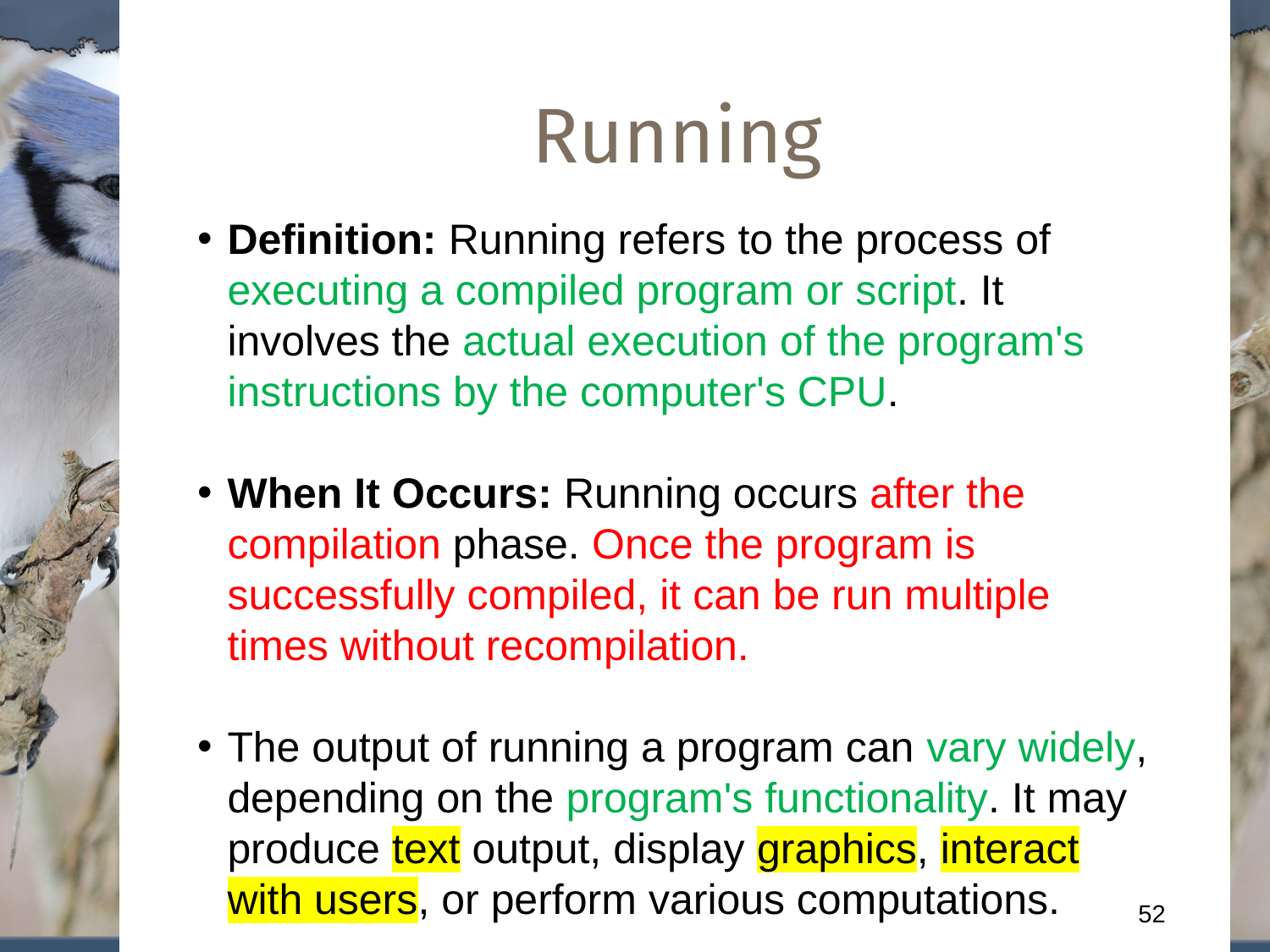

# Running
Definition: Running refers to the process of executing a compiled program or script. It involves the actual execution of the program's instructions by the computer's CPU.

When It Occurs: Running occurs after the compilation phase. Once the program is successfully compiled, it can be run multiple times without recompilation.

The output of running a program can vary widely, depending on the program's functionality. It may produce text output, display graphics, interact with users, or perform various computations.